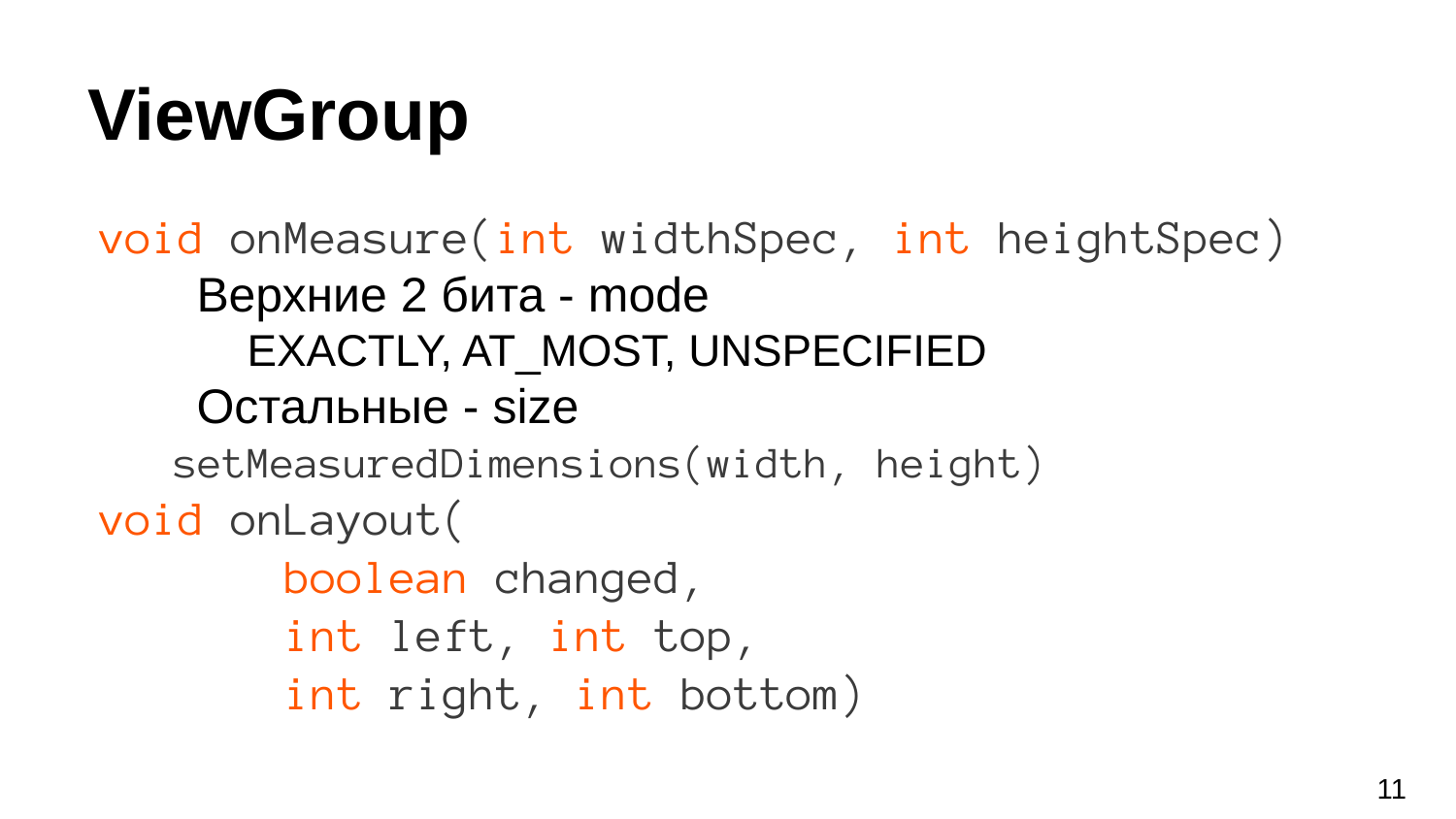

# ViewGroup
void onMeasure(int widthSpec, int heightSpec)
Верхние 2 бита - mode
EXACTLY, AT_MOST, UNSPECIFIED
Остальные - size
setMeasuredDimensions(width, height)
void onLayout(
       boolean changed,
       int left, int top,
       int right, int bottom)
11